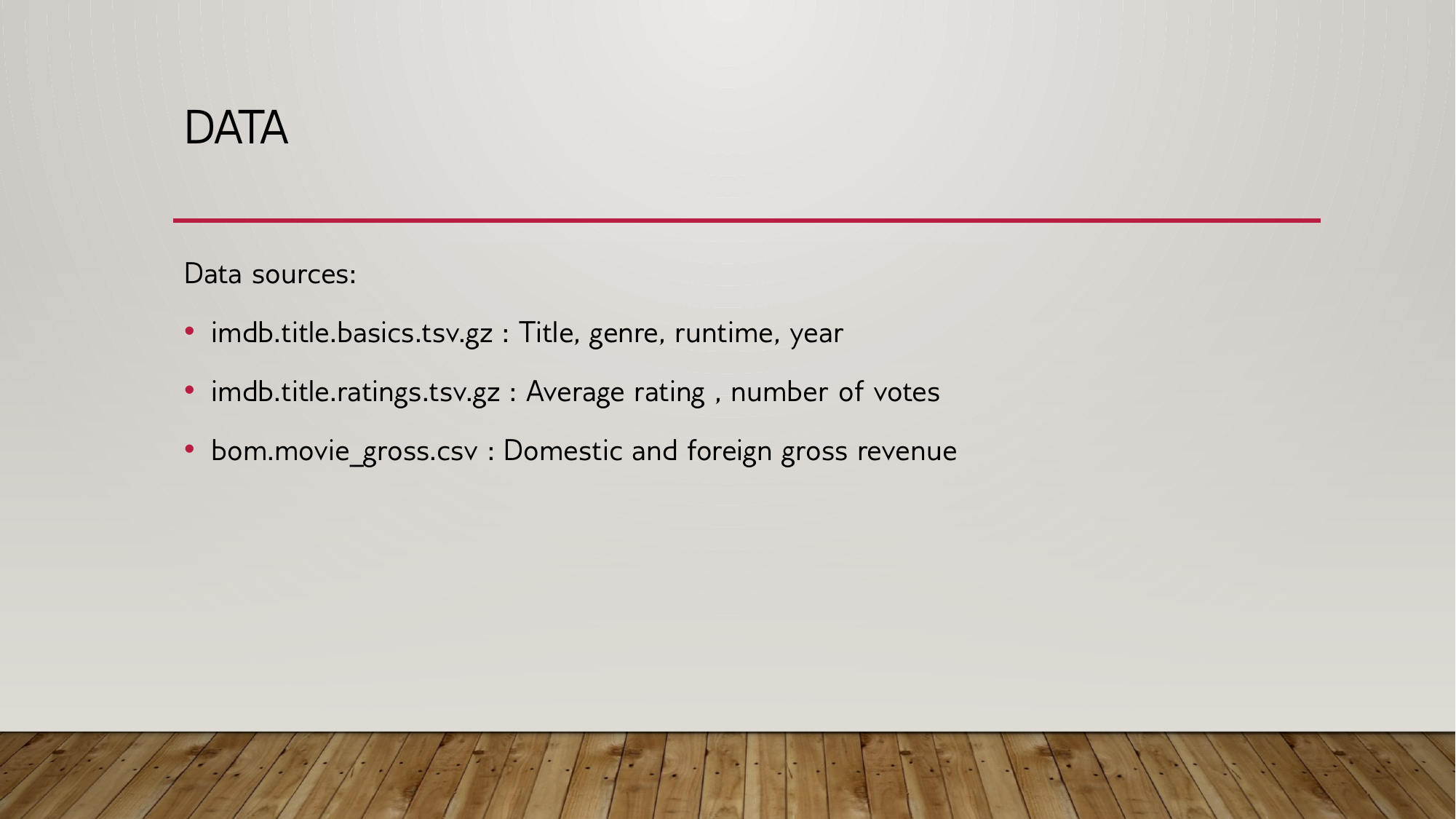

# Data
Data sources:
imdb.title.basics.tsv.gz : Title, genre, runtime, year
imdb.title.ratings.tsv.gz : Average rating , number of votes
bom.movie_gross.csv : Domestic and foreign gross revenue